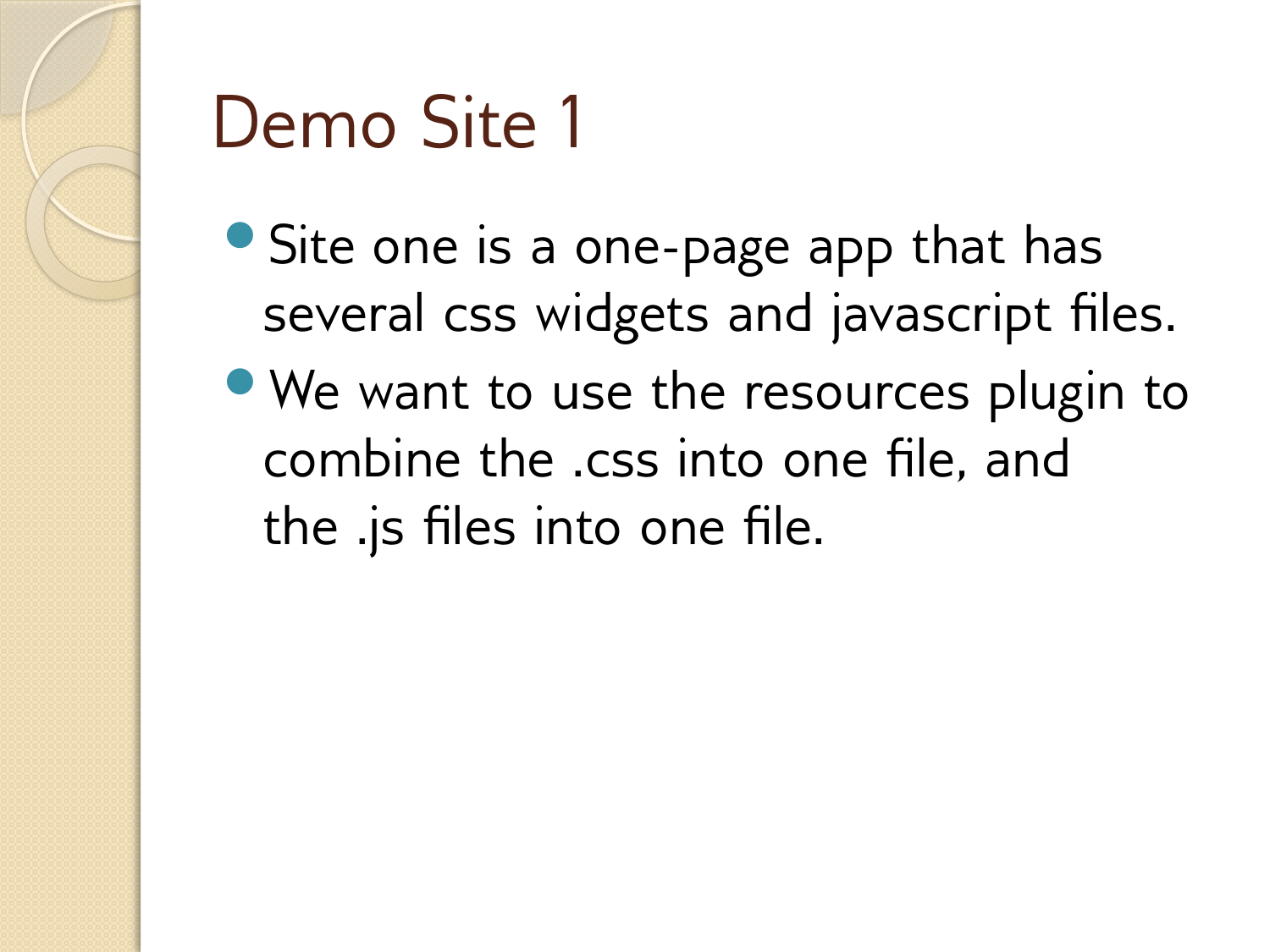

# Demo Site 1
Site one is a one-page app that has several css widgets and javascript files.
We want to use the resources plugin to combine the .css into one file, and the .js files into one file.